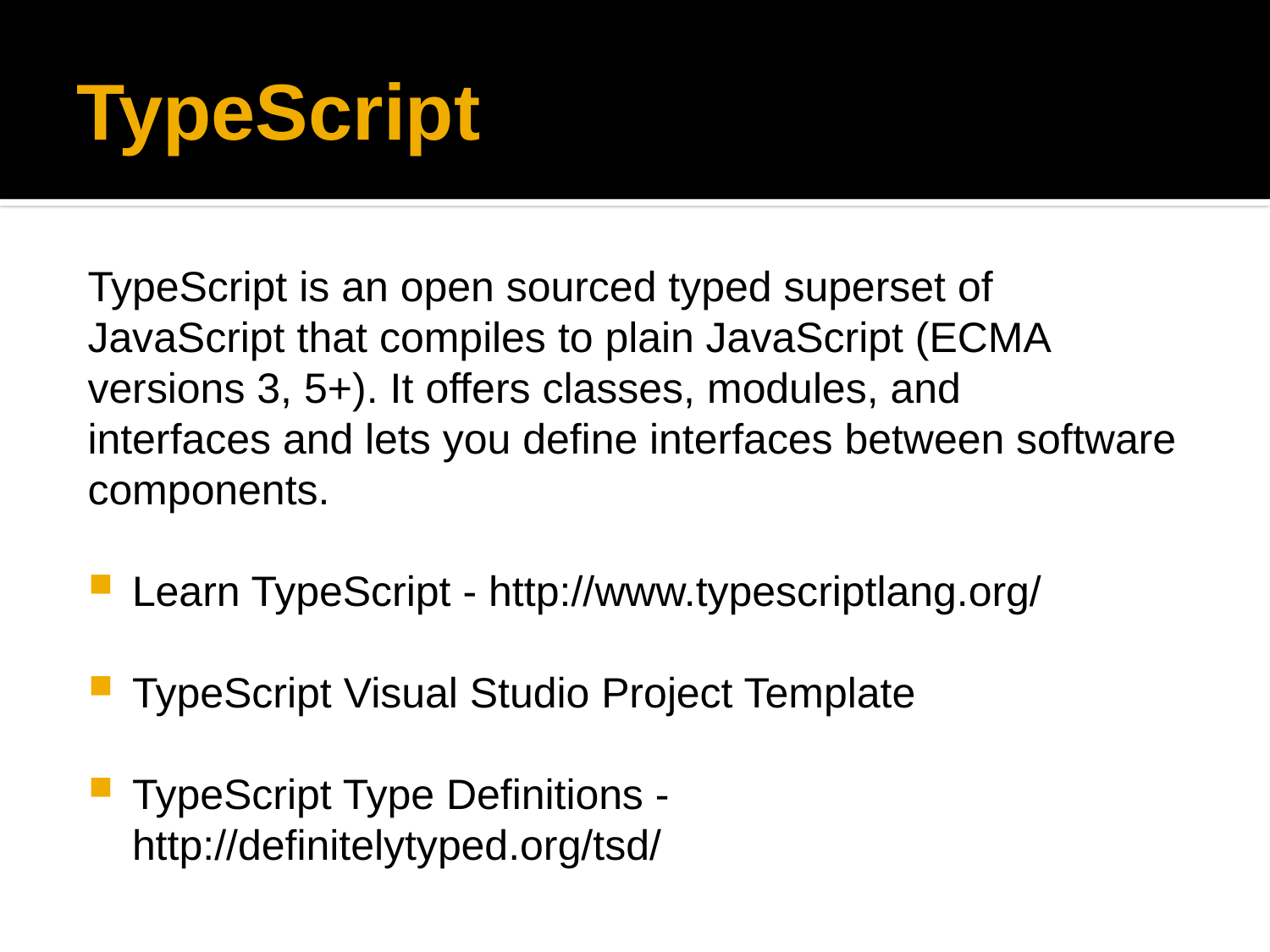

# TypeScript
TypeScript is an open sourced typed superset of JavaScript that compiles to plain JavaScript (ECMA versions 3, 5+). It offers classes, modules, and interfaces and lets you define interfaces between software components.
Learn TypeScript - http://www.typescriptlang.org/
TypeScript Visual Studio Project Template

TypeScript Type Definitions - http://definitelytyped.org/tsd/